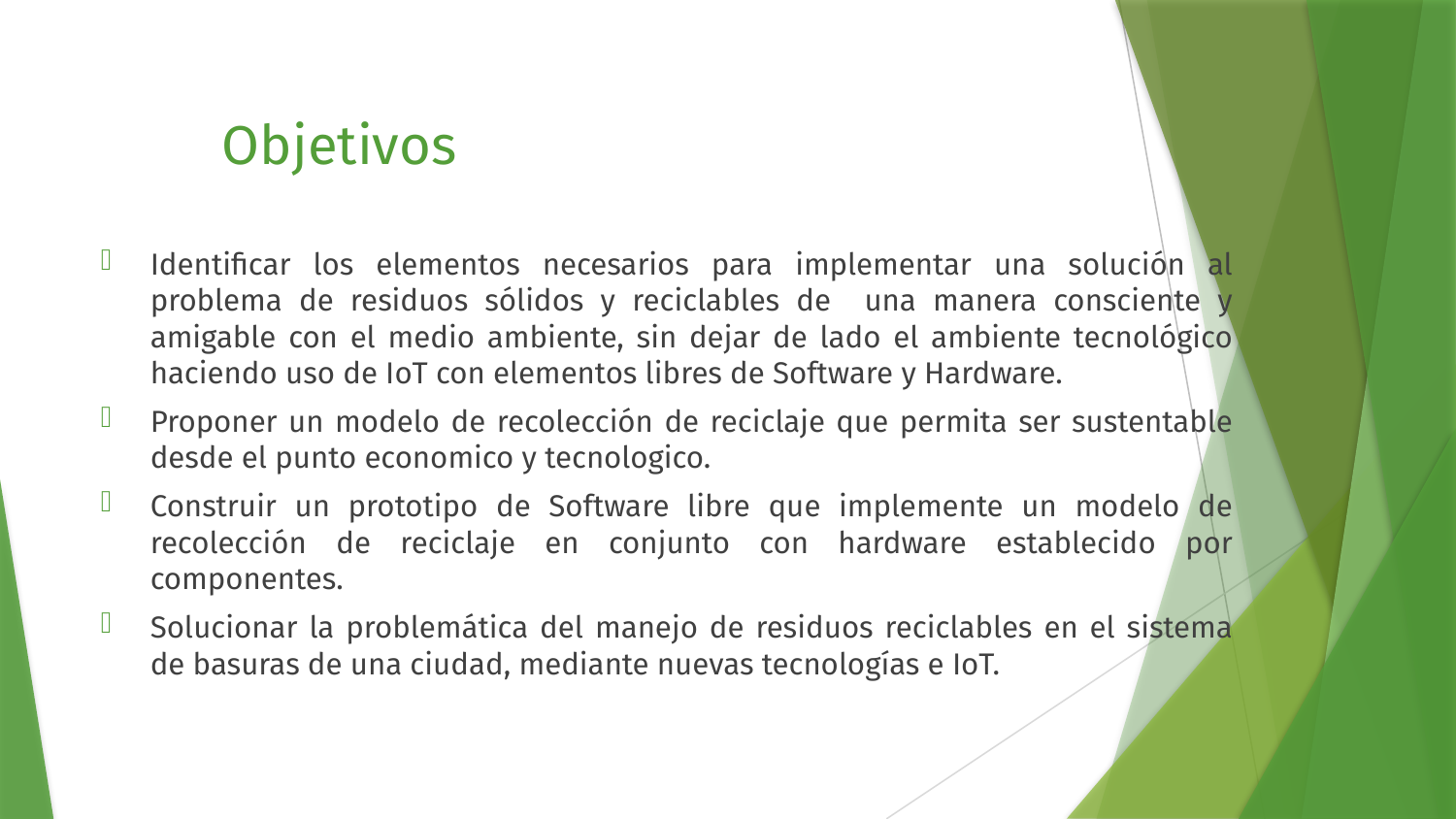

# Objetivos
Identificar los elementos necesarios para implementar una solución al problema de residuos sólidos y reciclables de  una manera consciente y amigable con el medio ambiente, sin dejar de lado el ambiente tecnológico haciendo uso de IoT con elementos libres de Software y Hardware.
Proponer un modelo de recolección de reciclaje que permita ser sustentable desde el punto economico y tecnologico.
Construir un prototipo de Software libre que implemente un modelo de recolección de reciclaje en conjunto con hardware establecido por componentes.
Solucionar la problemática del manejo de residuos reciclables en el sistema de basuras de una ciudad, mediante nuevas tecnologías e IoT.